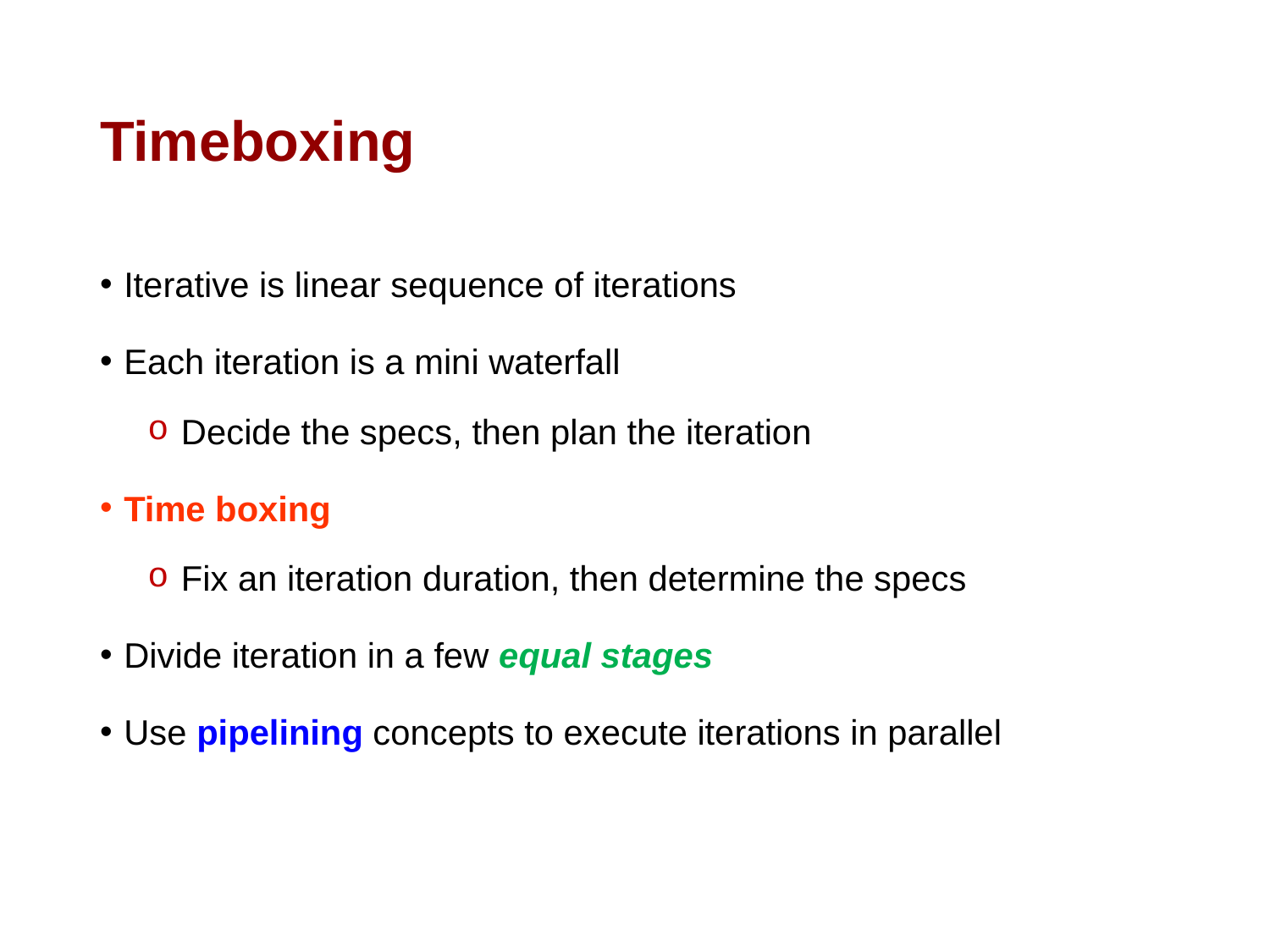

# Timeboxing
Iterative is linear sequence of iterations
Each iteration is a mini waterfall
 Decide the specs, then plan the iteration
Time boxing
 Fix an iteration duration, then determine the specs
Divide iteration in a few equal stages
Use pipelining concepts to execute iterations in parallel